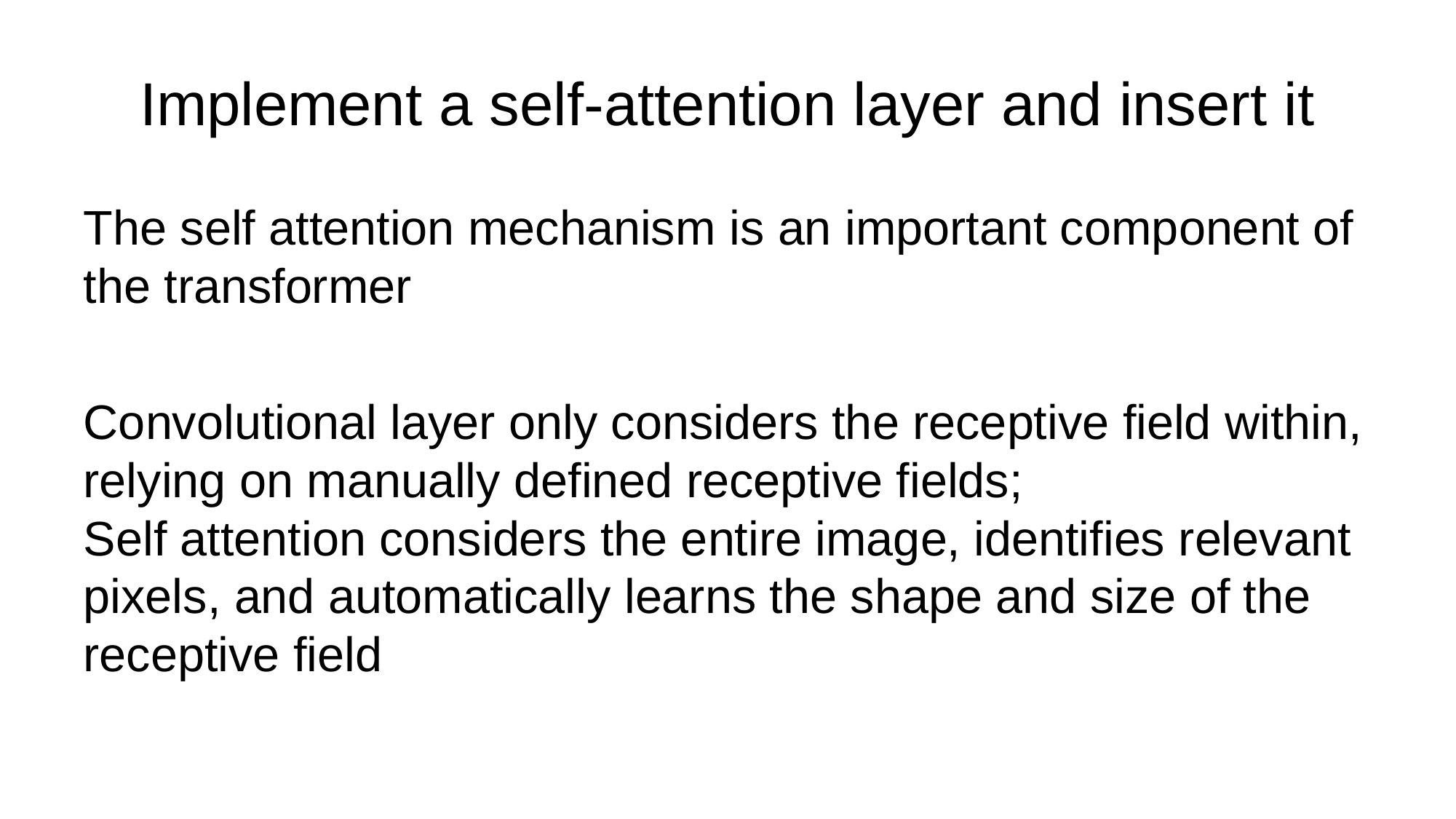

# Implement a self-attention layer and insert it
The self attention mechanism is an important component of the transformer

Convolutional layer only considers the receptive field within, relying on manually defined receptive fields;
Self attention considers the entire image, identifies relevant pixels, and automatically learns the shape and size of the receptive field